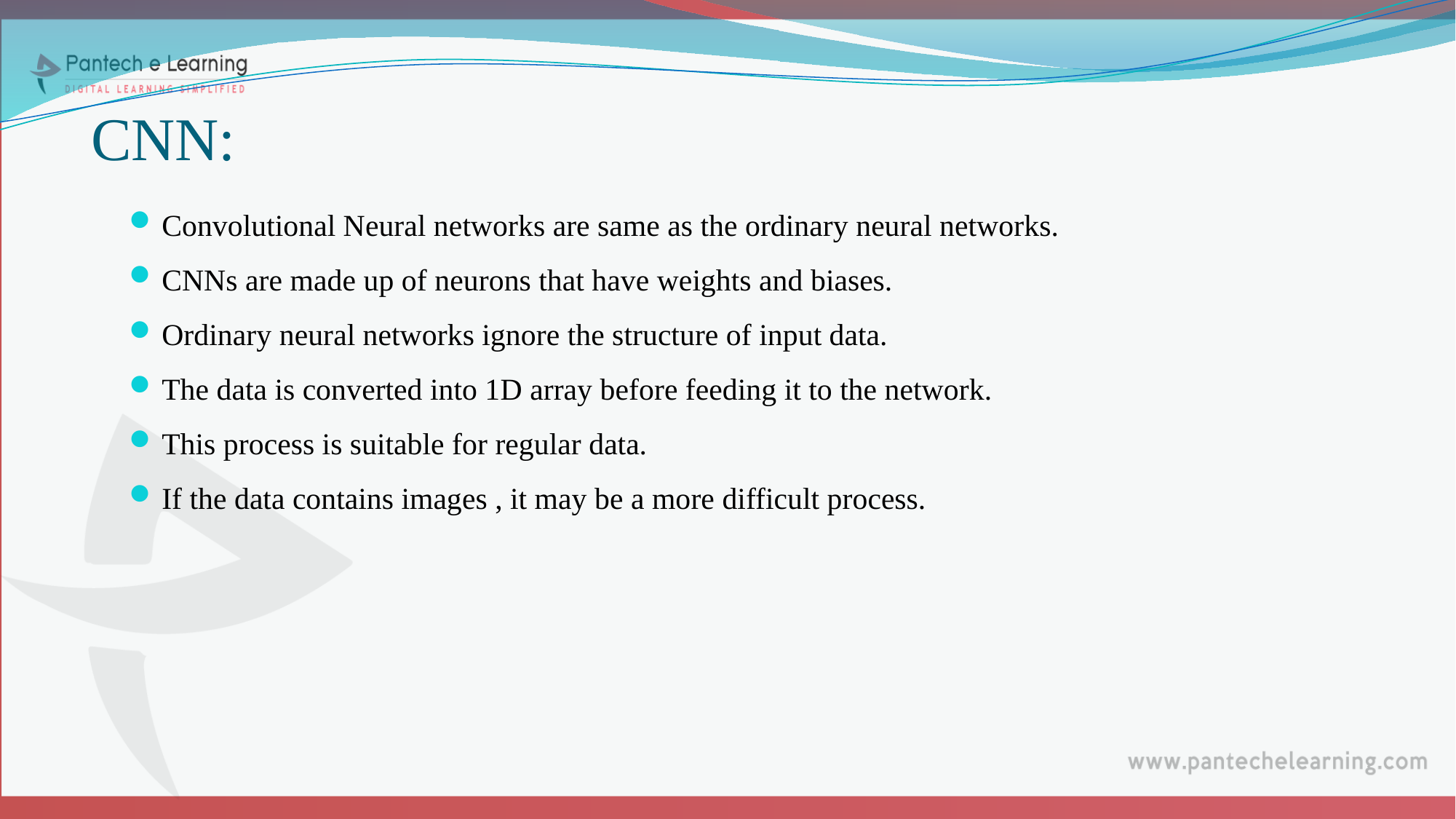

# CNN:
Convolutional Neural networks are same as the ordinary neural networks.
CNNs are made up of neurons that have weights and biases.
Ordinary neural networks ignore the structure of input data.
The data is converted into 1D array before feeding it to the network.
This process is suitable for regular data.
If the data contains images , it may be a more difficult process.